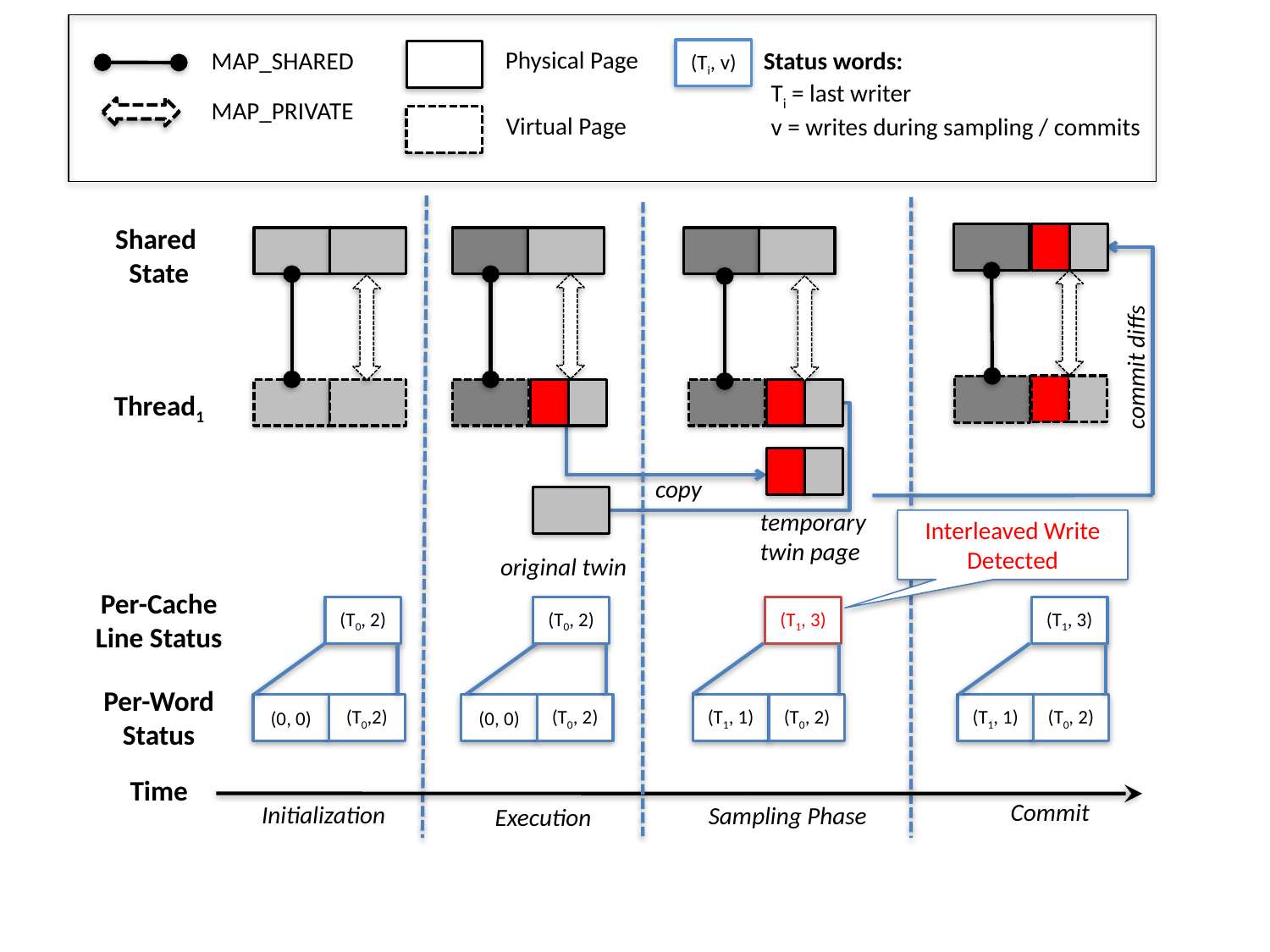

Physical Page
Status words:
MAP_SHARED
(Ti, v)

Ti = last writer
v = writes during sampling / commits
MAP_PRIVATE

Virtual Page

Shared
State

commit diffs

Thread1

copy

temporary
twin page
Interleaved Write Detected
original twin
Per-Cache
Line Status
(T0, 2)
(T0, 2)
(T1, 3)
(T1, 3)
Per-Word
Status
(0, 0)
(T0,2)
(0, 0)
(T0, 2)
(T1, 1)
(T0, 2)
(T1, 1)
(T0, 2)
Time
Commit
Initialization
Sampling Phase
Execution